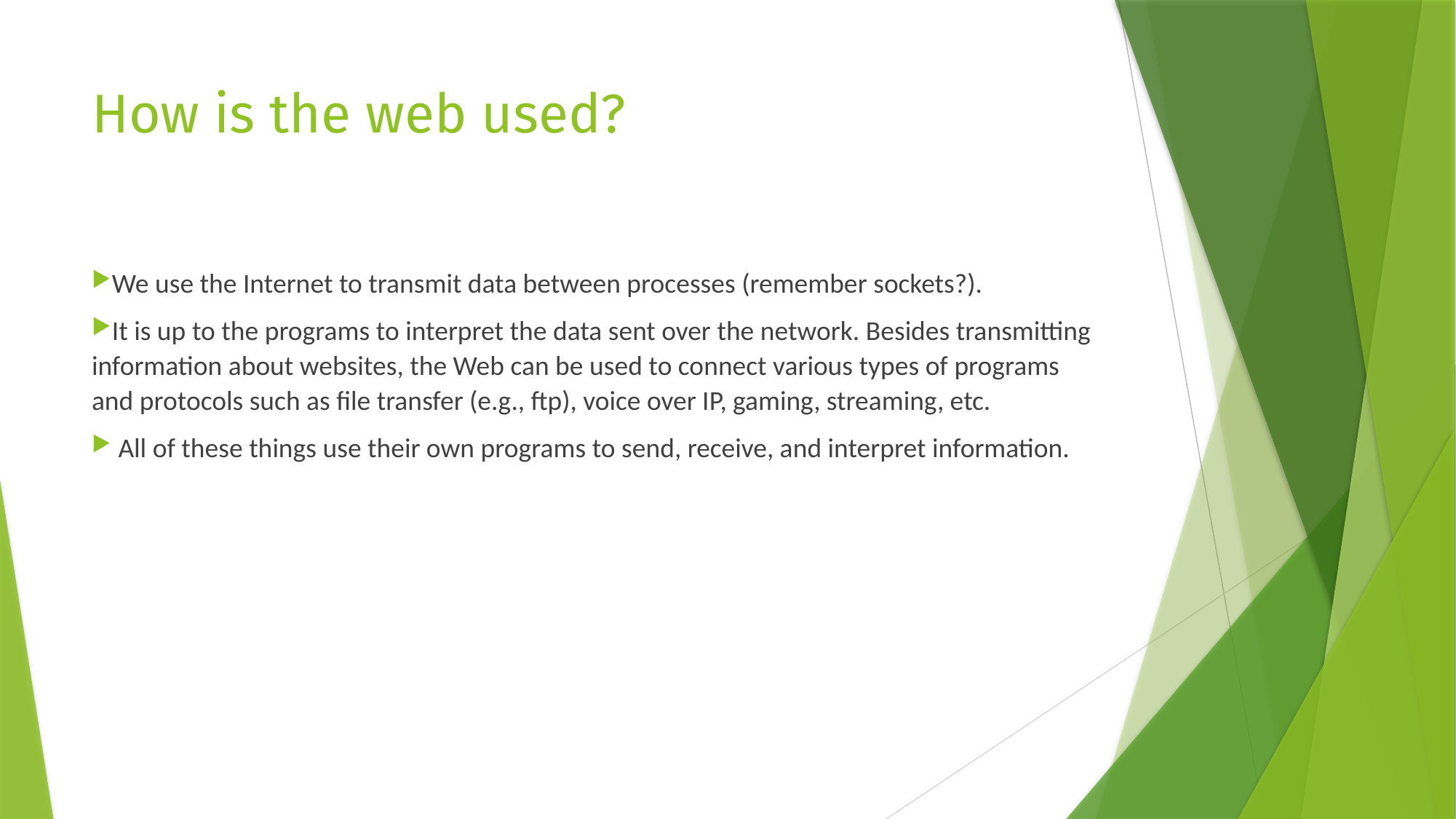

# How is the web used?
We use the Internet to transmit data between processes (remember sockets?).
It is up to the programs to interpret the data sent over the network. Besides transmitting information about websites, the Web can be used to connect various types of programs and protocols such as file transfer (e.g., ftp), voice over IP, gaming, streaming, etc.
 All of these things use their own programs to send, receive, and interpret information.